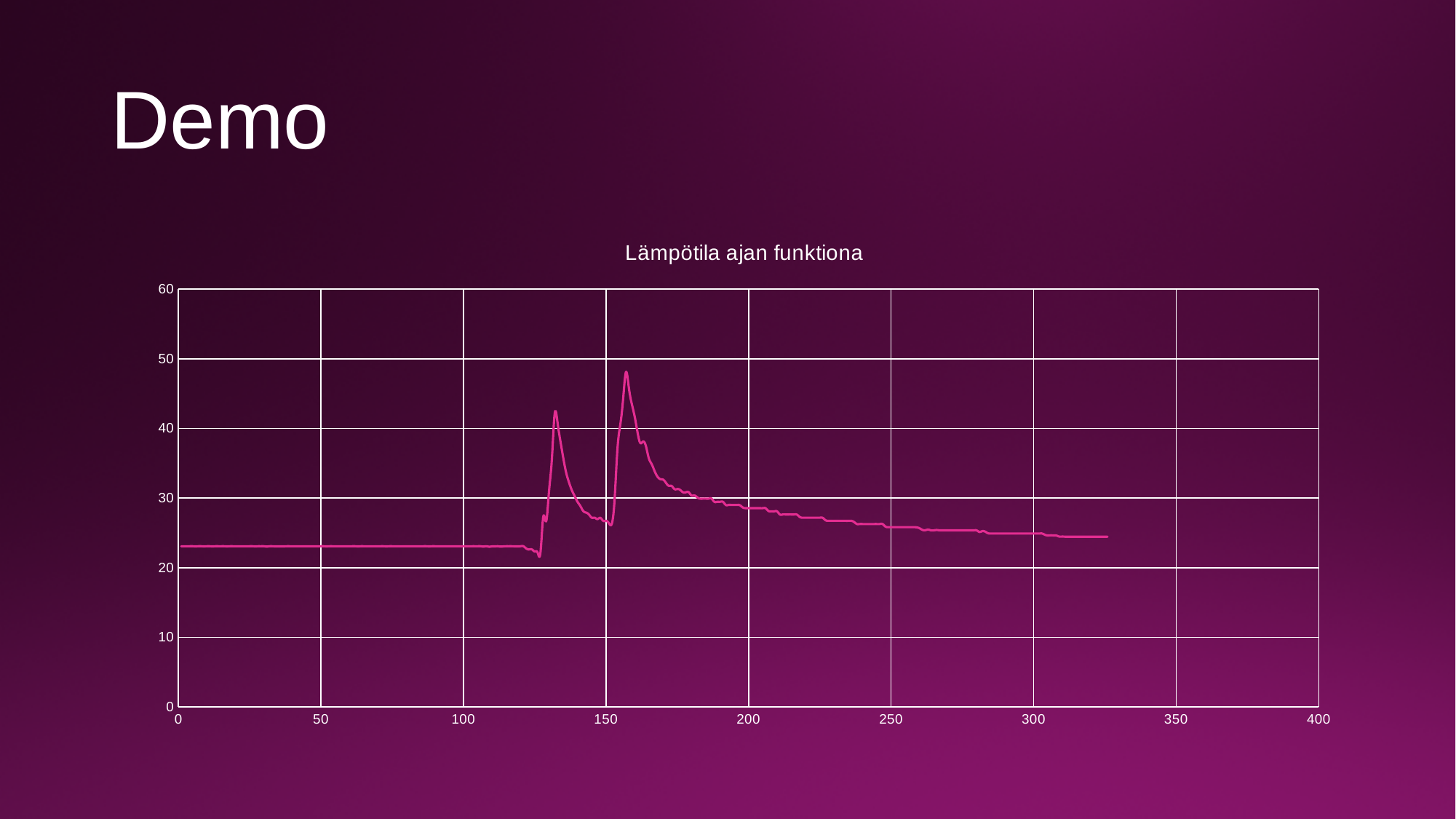

# Demo

### Chart: Lämpötila ajan funktiona

| Category |  |
|---|---|